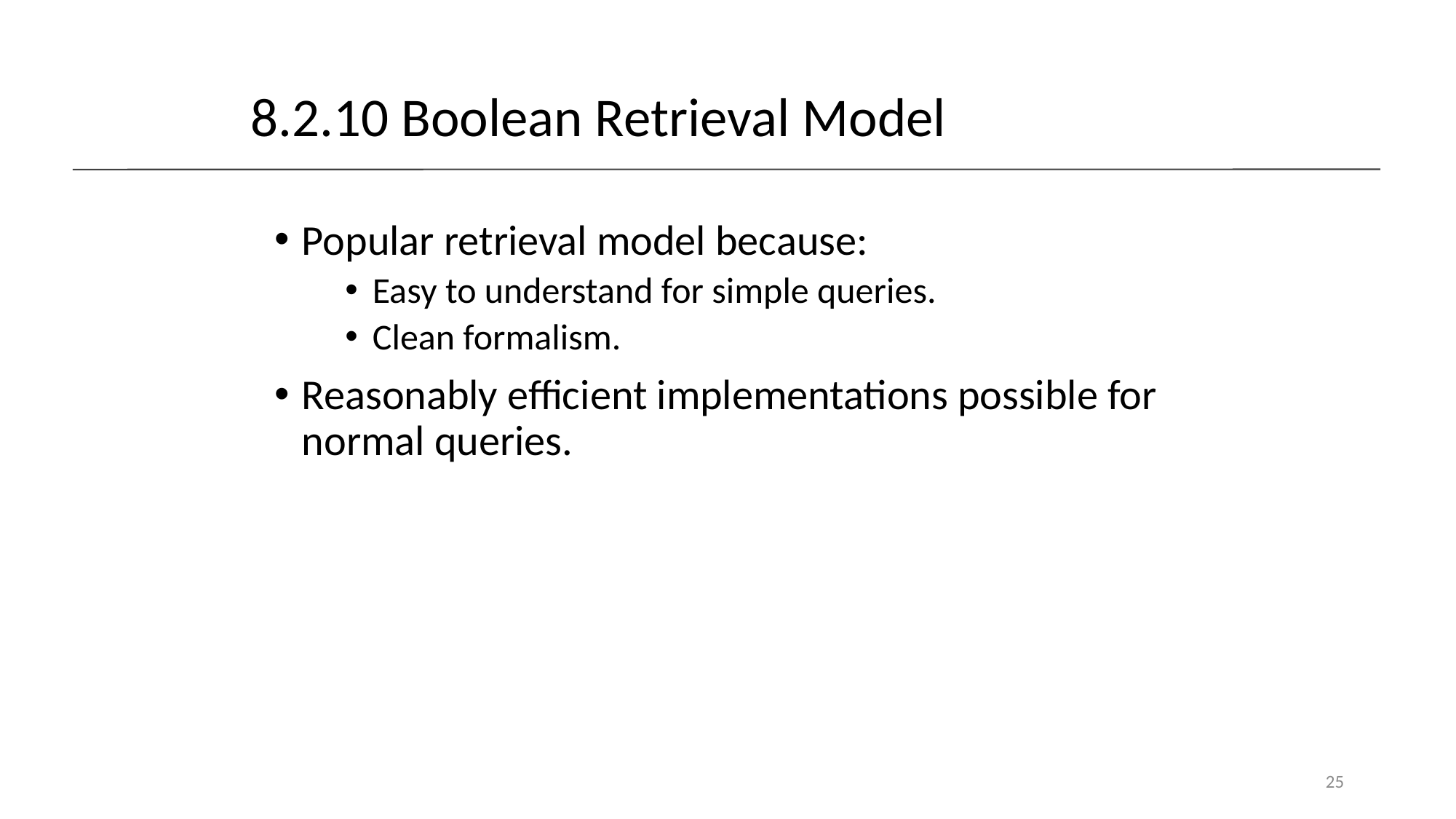

# 8.2.10 Boolean Retrieval Model
Popular retrieval model because:
Easy to understand for simple queries.
Clean formalism.
Reasonably efficient implementations possible for normal queries.
25